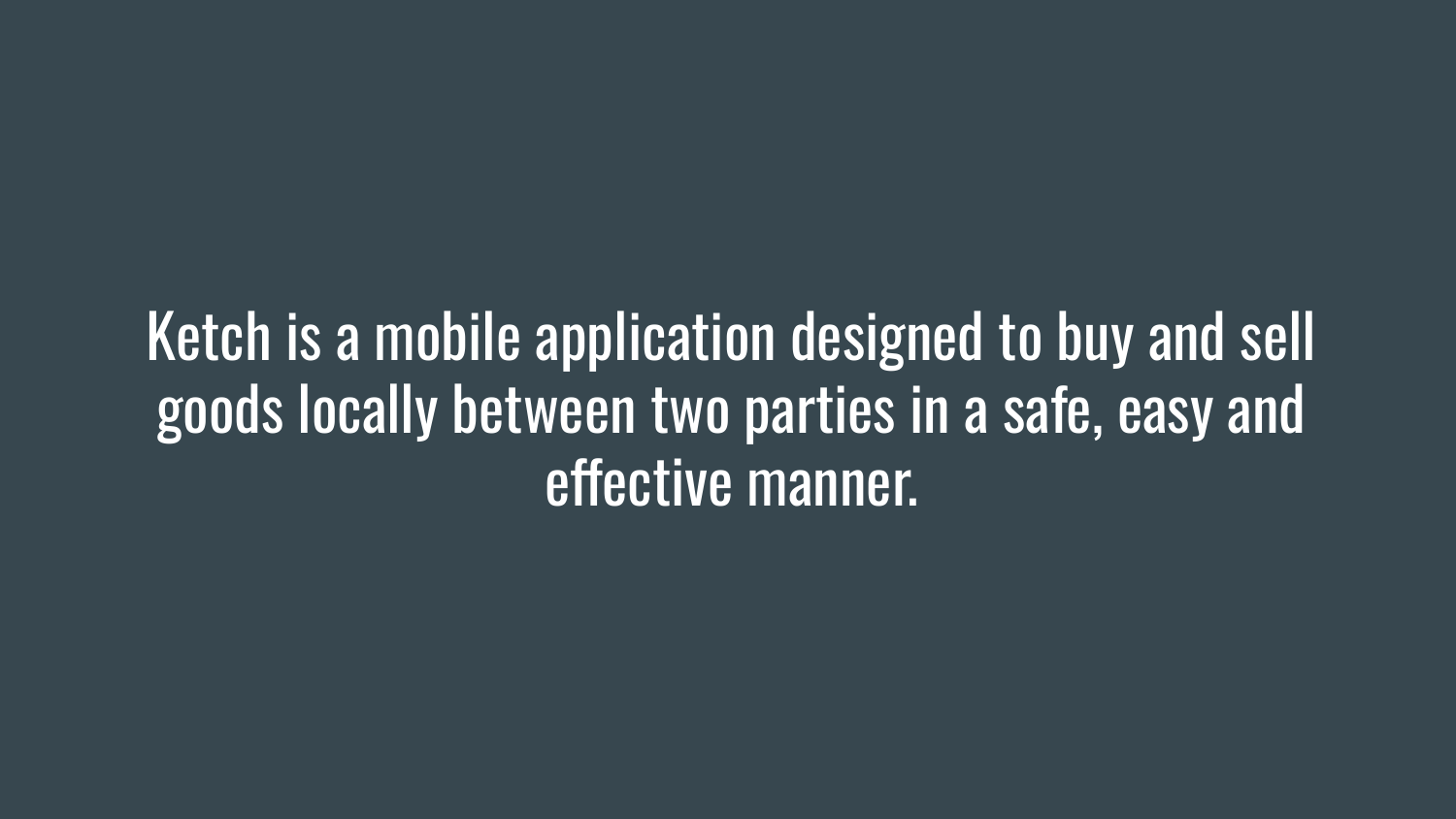

# Ketch is a mobile application designed to buy and sell goods locally between two parties in a safe, easy and effective manner.